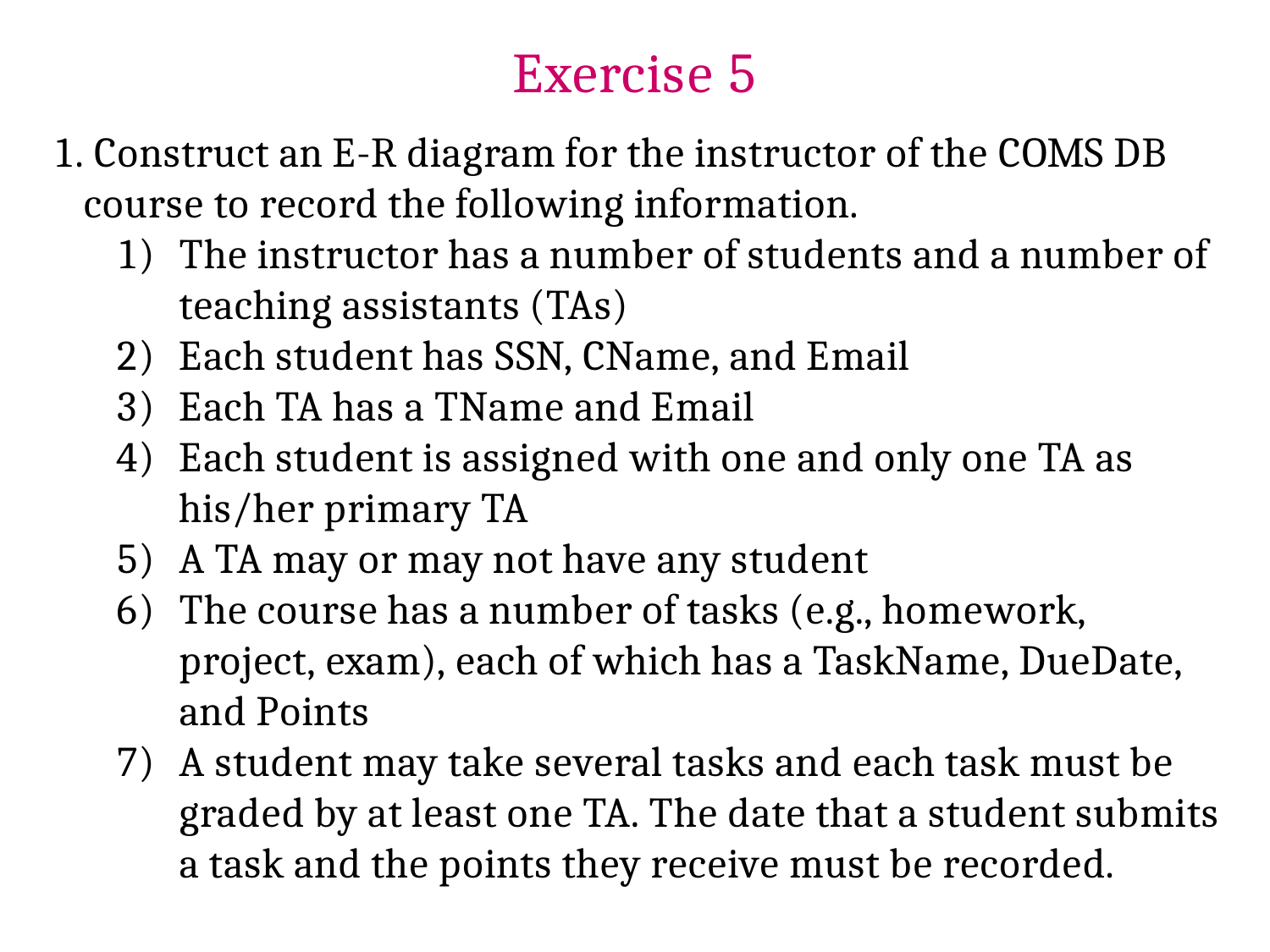

Exercise 5
 Construct an E-R diagram for the instructor of the COMS DB course to record the following information.
The instructor has a number of students and a number of teaching assistants (TAs)
Each student has SSN, CName, and Email
Each TA has a TName and Email
Each student is assigned with one and only one TA as his/her primary TA
A TA may or may not have any student
The course has a number of tasks (e.g., homework, project, exam), each of which has a TaskName, DueDate, and Points
A student may take several tasks and each task must be graded by at least one TA. The date that a student submits a task and the points they receive must be recorded.